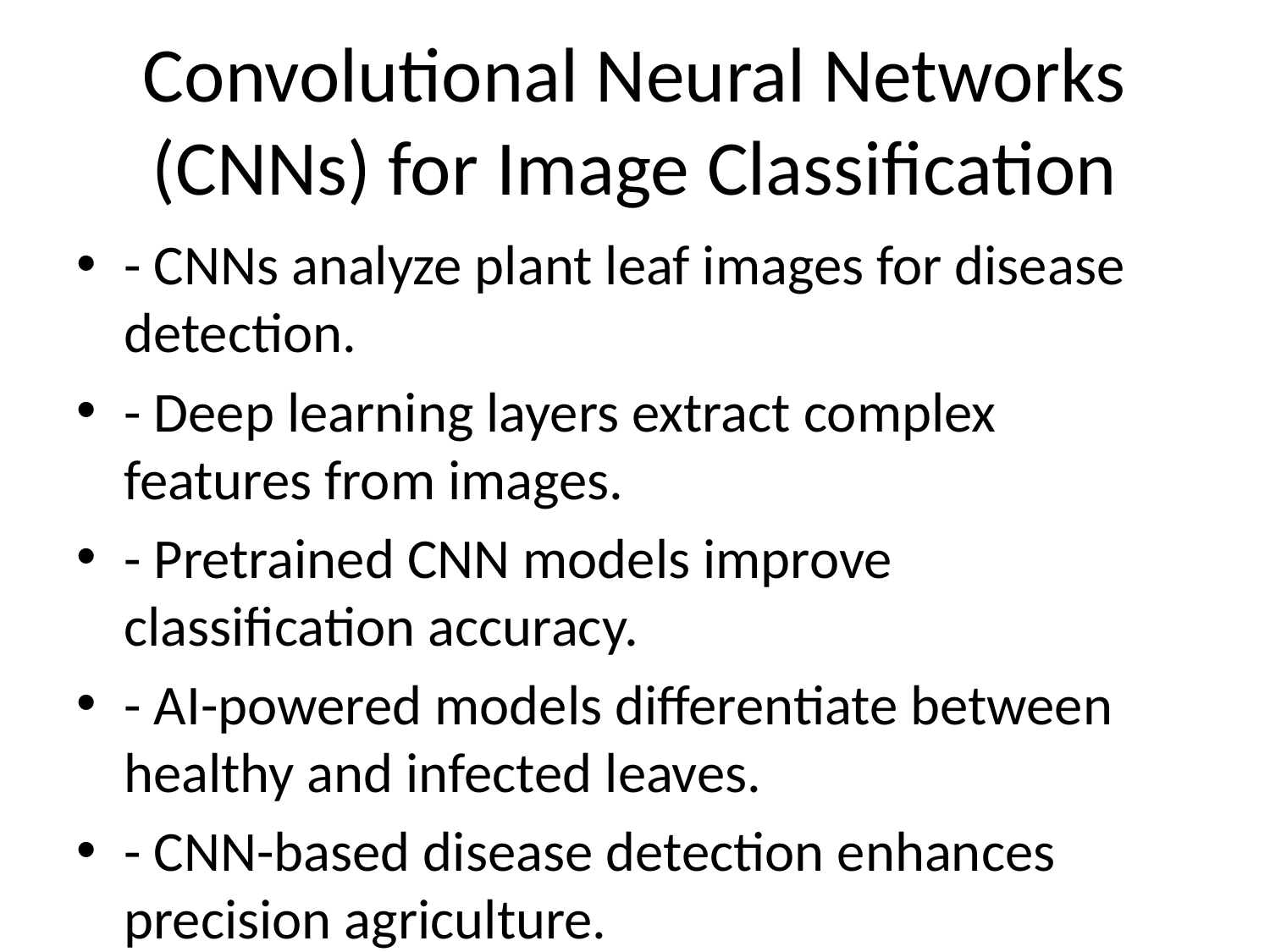

# Convolutional Neural Networks (CNNs) for Image Classification
- CNNs analyze plant leaf images for disease detection.
- Deep learning layers extract complex features from images.
- Pretrained CNN models improve classification accuracy.
- AI-powered models differentiate between healthy and infected leaves.
- CNN-based disease detection enhances precision agriculture.